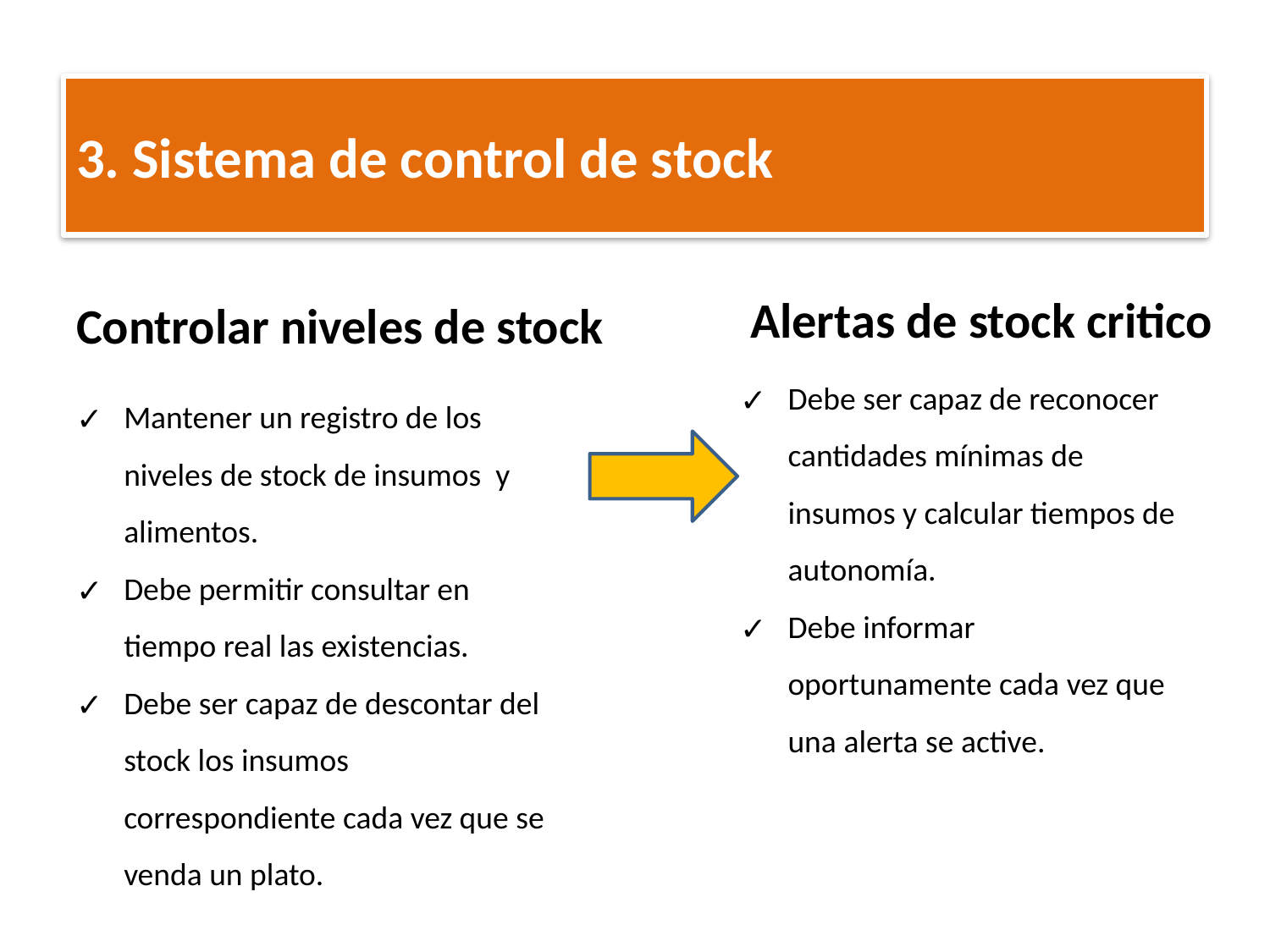

# 3. Sistema de control de stock
Alertas de stock critico
Controlar niveles de stock
Debe ser capaz de reconocer cantidades mínimas de insumos y calcular tiempos de autonomía.
Debe informar oportunamente cada vez que una alerta se active.

Mantener un registro de los niveles de stock de insumos  y alimentos.
Debe permitir consultar en tiempo real las existencias.
Debe ser capaz de descontar del stock los insumos correspondiente cada vez que se venda un plato.